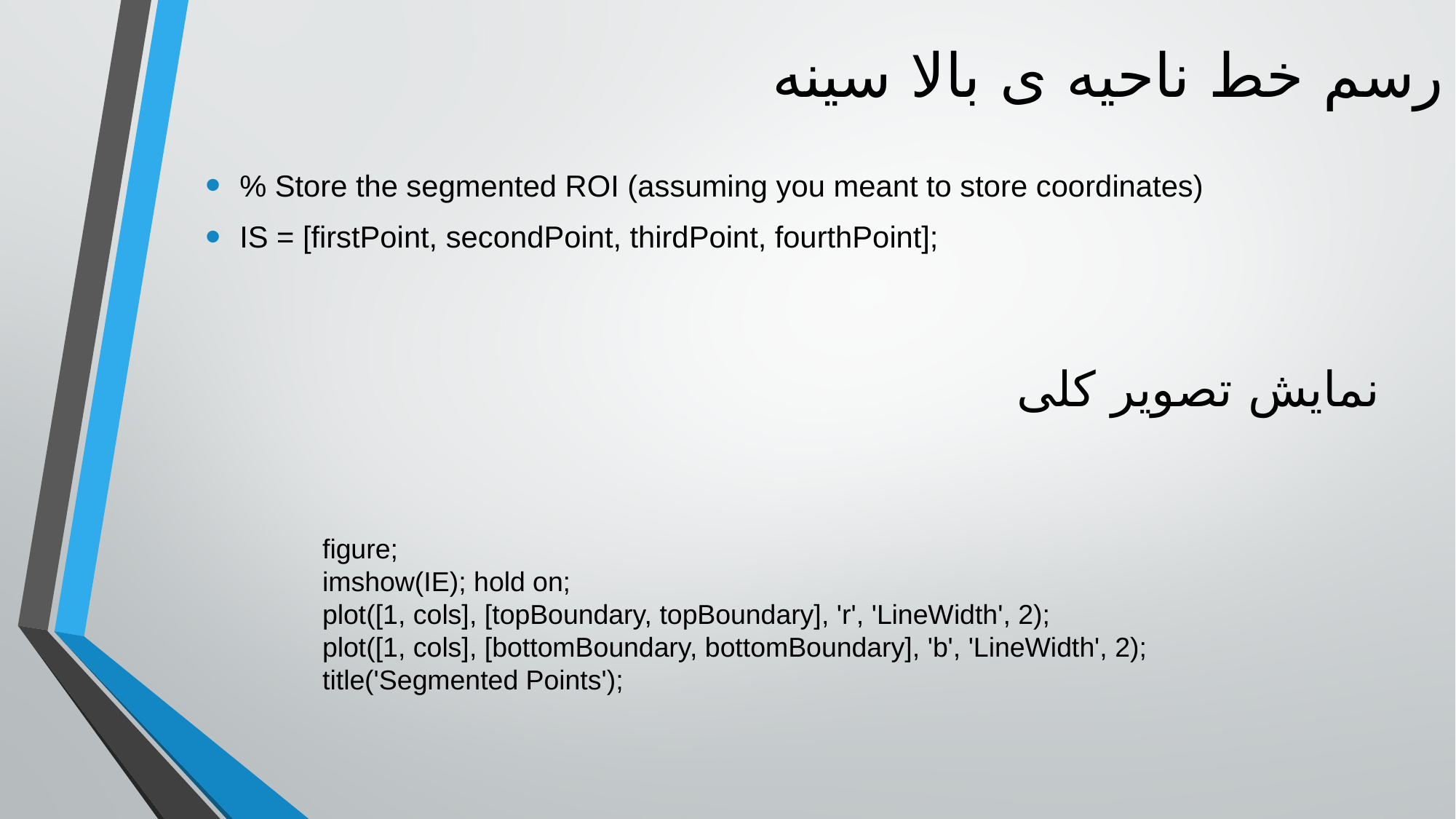

# رسم خط ناحیه ی بالا سینه
% Store the segmented ROI (assuming you meant to store coordinates)
IS = [firstPoint, secondPoint, thirdPoint, fourthPoint];

نمایش تصویر کلی

figure;
imshow(IE); hold on;
plot([1, cols], [topBoundary, topBoundary], 'r', 'LineWidth', 2);
plot([1, cols], [bottomBoundary, bottomBoundary], 'b', 'LineWidth', 2);
title('Segmented Points');